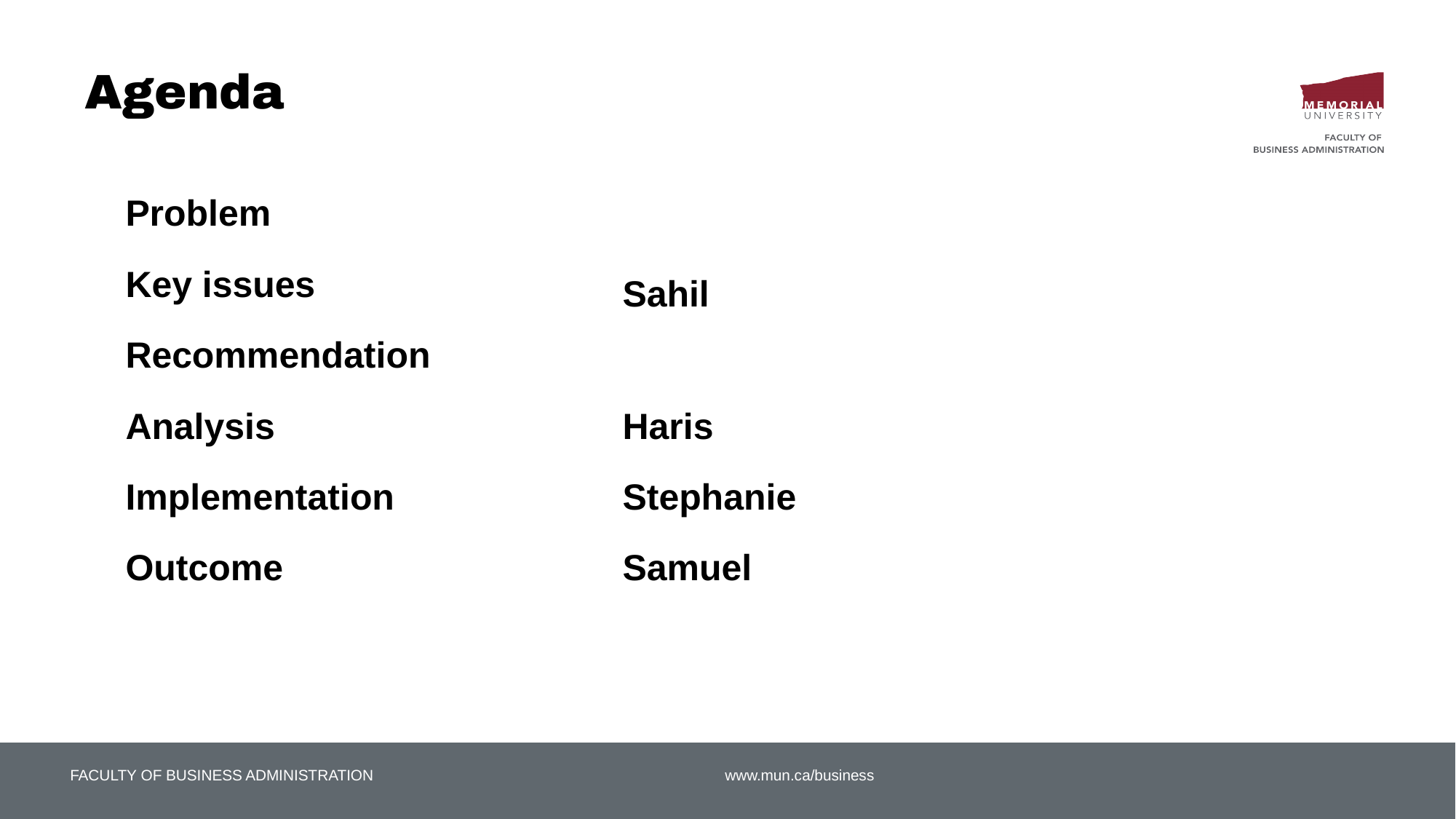

# Agenda
| Problem | Sahil |
| --- | --- |
| Key issues |  |
| Recommendation |  |
| Analysis | Haris |
| Implementation | Stephanie |
| Outcome | Samuel |